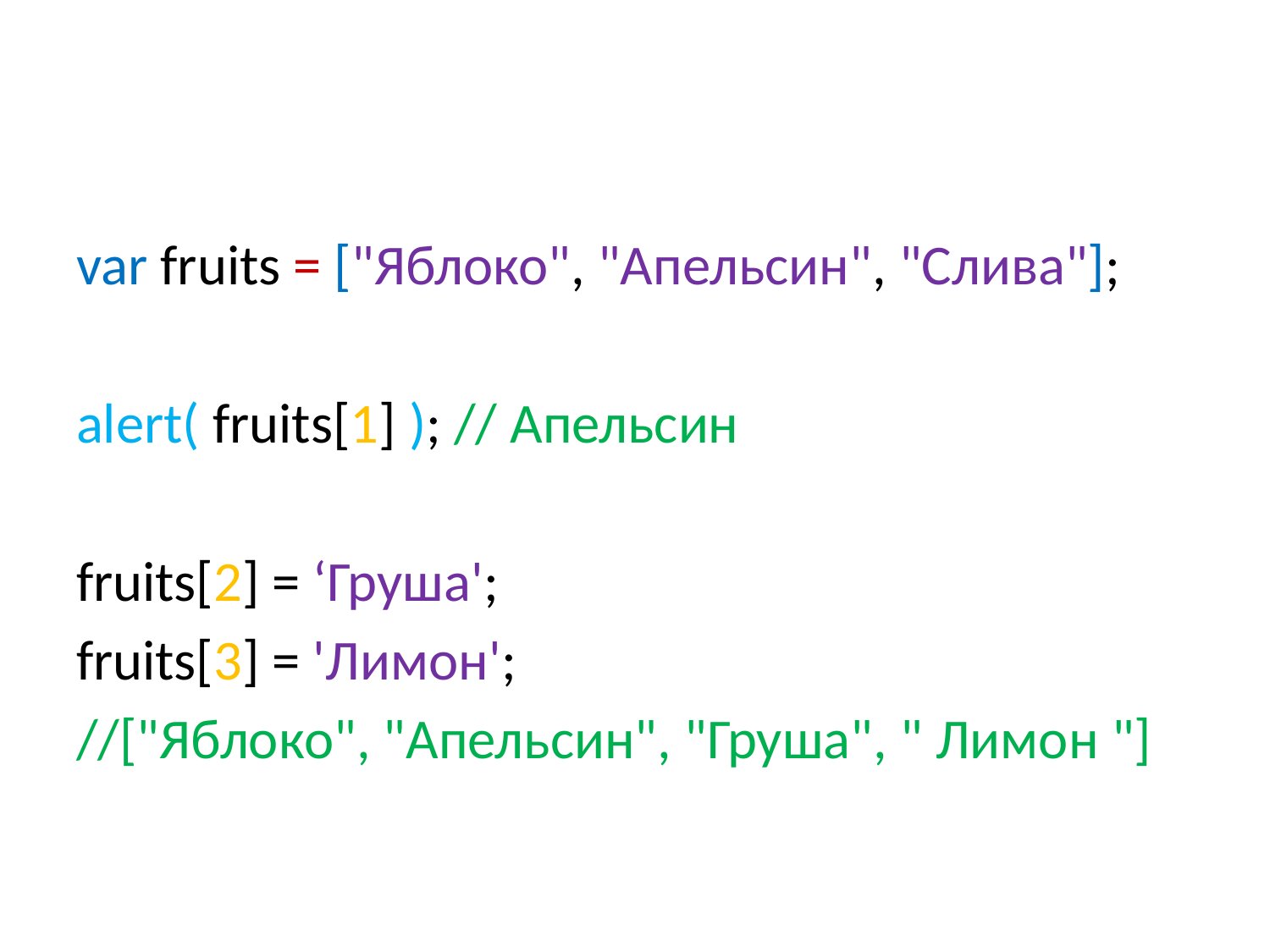

#
var fruits = ["Яблоко", "Апельсин", "Слива"];

alert( fruits[1] ); // Апельсин

fruits[2] = ‘Груша';
fruits[3] = 'Лимон';
//["Яблоко", "Апельсин", "Груша", " Лимон "]